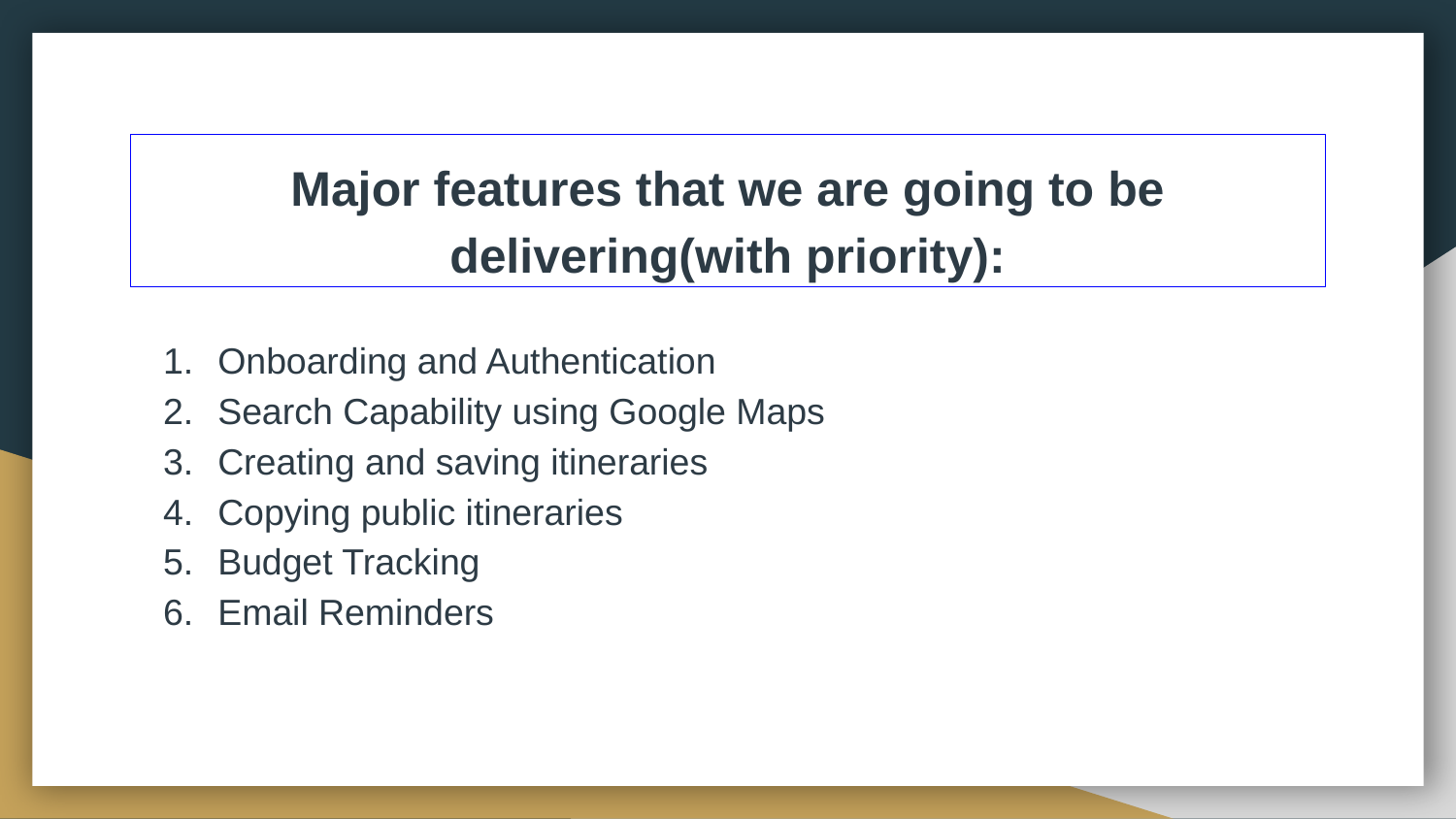

# Major features that we are going to be delivering(with priority):

Onboarding and Authentication
Search Capability using Google Maps
Creating and saving itineraries
Copying public itineraries
Budget Tracking
Email Reminders